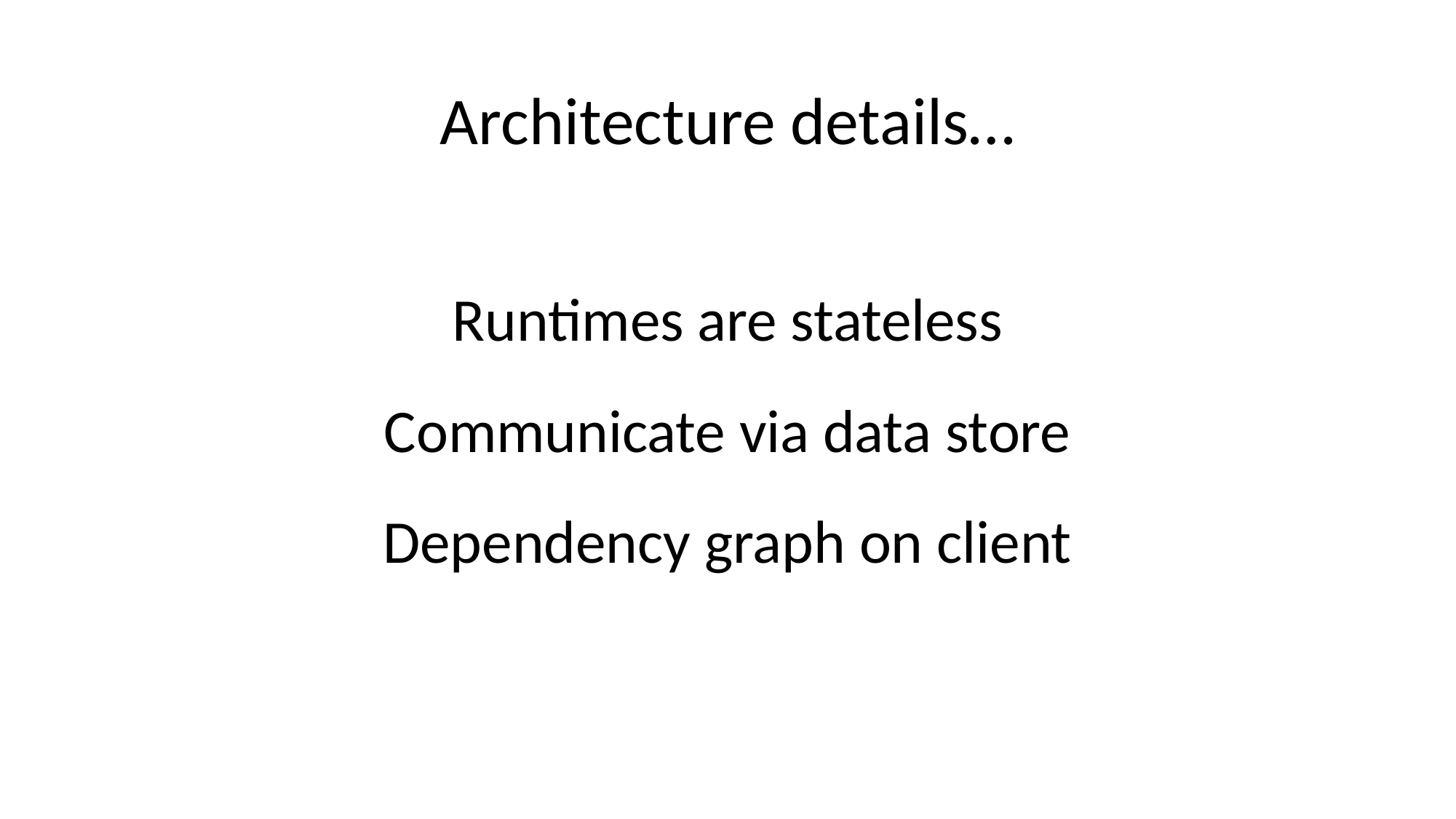

# Architecture details…
Runtimes are stateless
Communicate via data store
Dependency graph on client